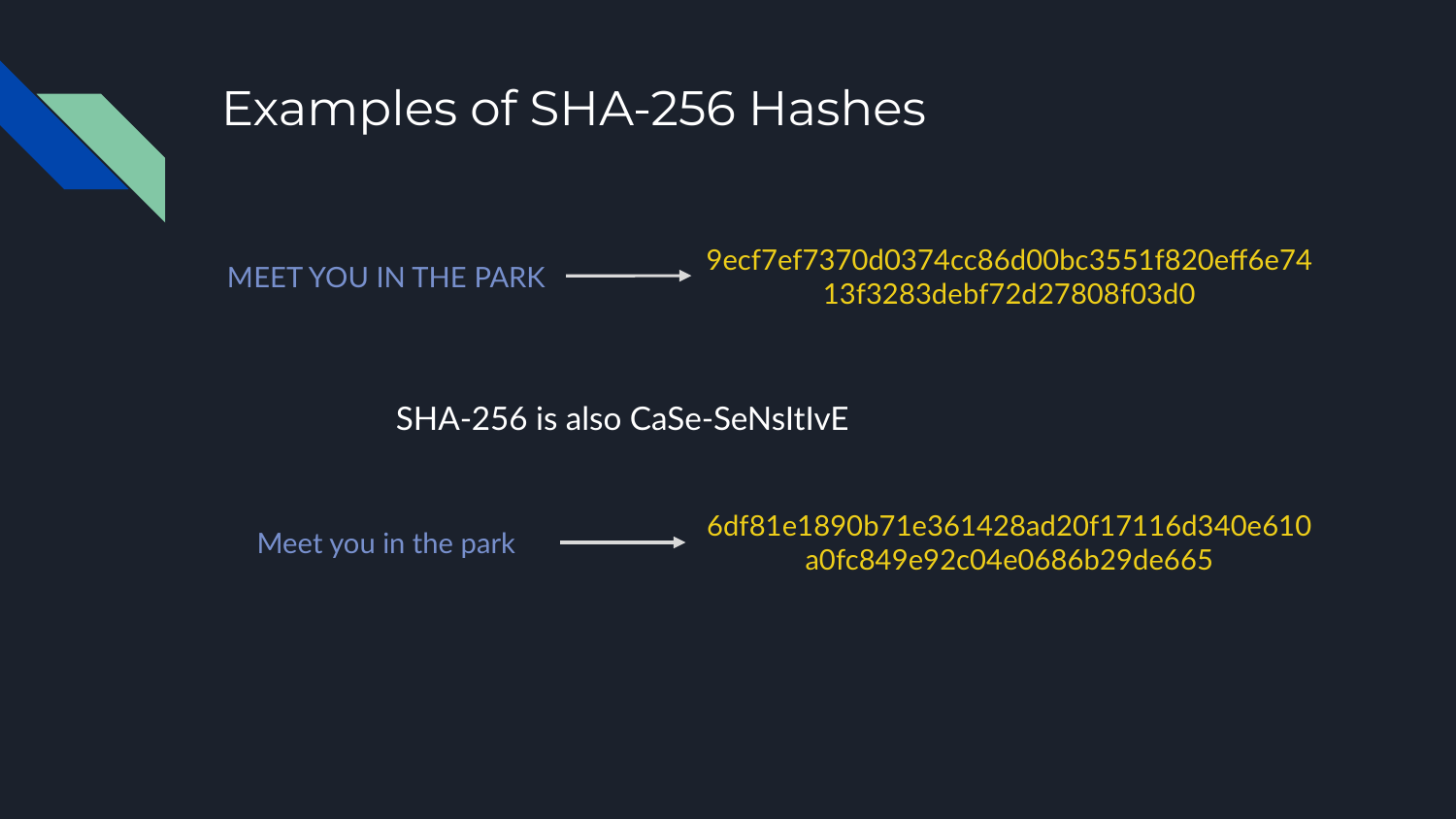

# Examples of SHA-256 Hashes
9ecf7ef7370d0374cc86d00bc3551f820eff6e7413f3283debf72d27808f03d0
MEET YOU IN THE PARK
SHA-256 is also CaSe-SeNsItIvE
6df81e1890b71e361428ad20f17116d340e610a0fc849e92c04e0686b29de665
Meet you in the park